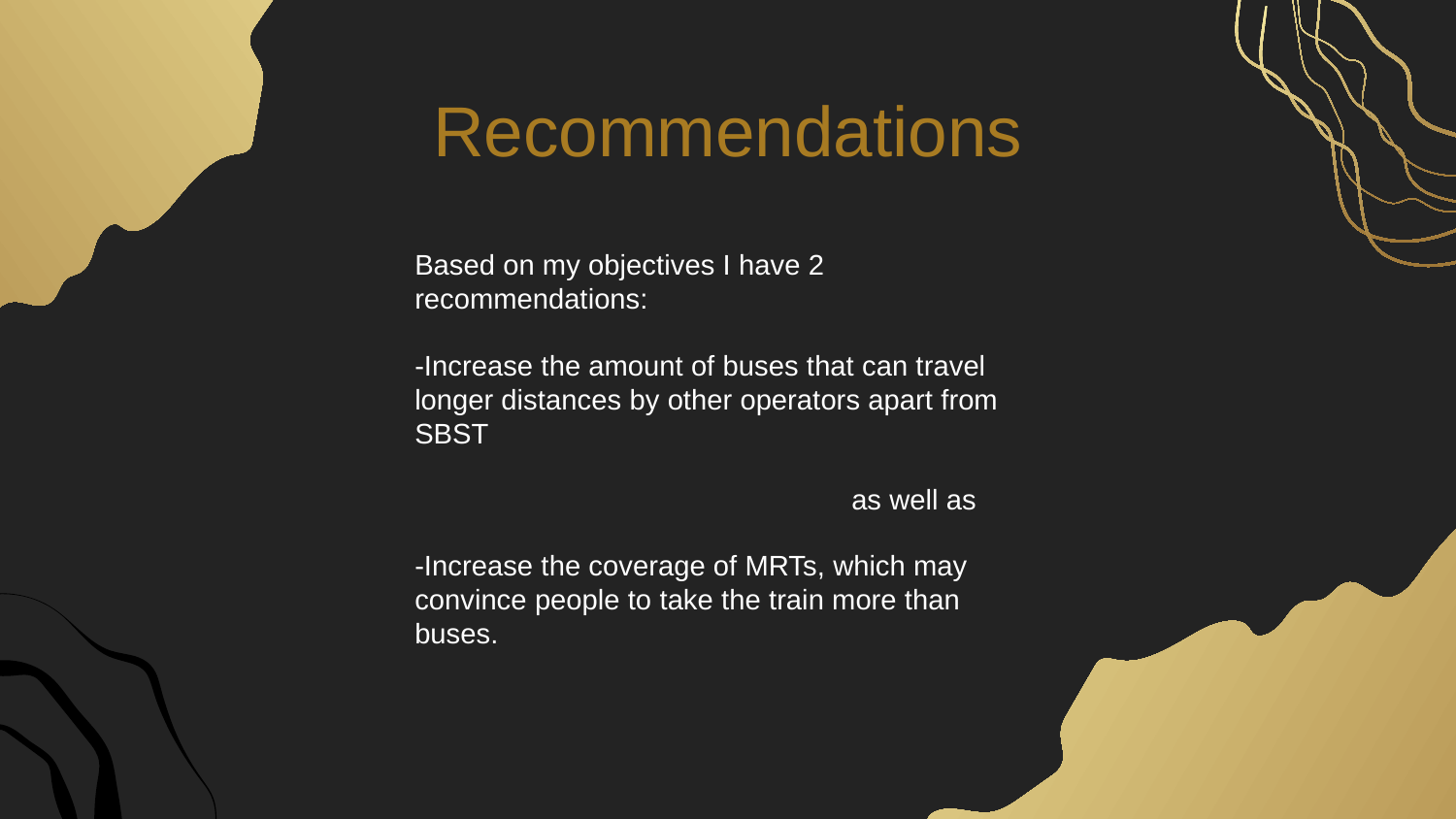

# Recommendations
Based on my objectives I have 2 recommendations:
-Increase the amount of buses that can travel longer distances by other operators apart from SBST
			as well as
-Increase the coverage of MRTs, which may convince people to take the train more than buses.